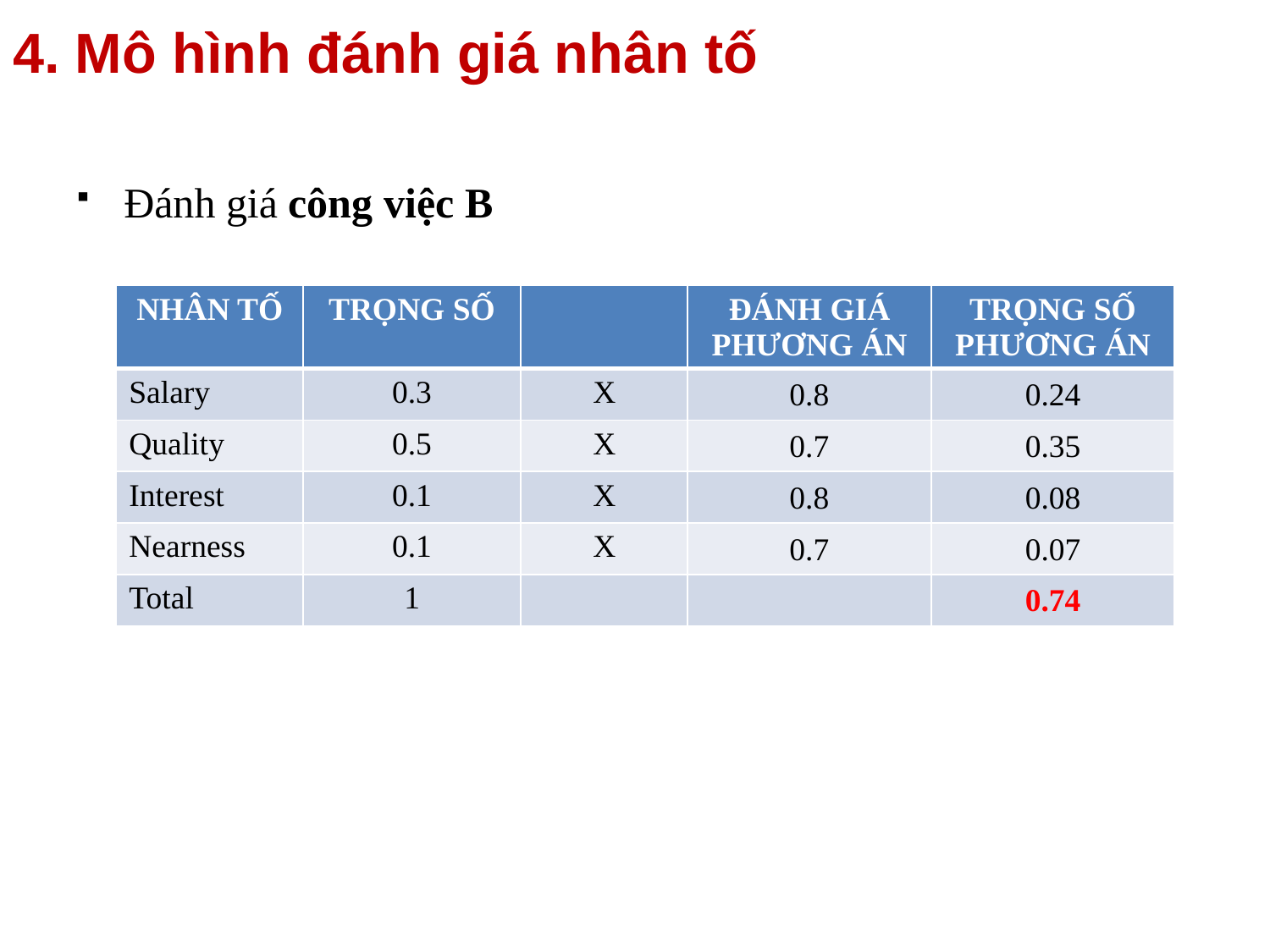

4. Mô hình đánh giá nhân tố
Đánh giá công việc B

| NHÂN TỐ | TRỌNG SỐ |  | ĐÁNH GIÁ PHƯƠNG ÁN | TRỌNG SỐ PHƯƠNG ÁN |
| --- | --- | --- | --- | --- |
| Salary | 0.3 | X | 0.8 | 0.24 |
| Quality | 0.5 | X | 0.7 | 0.35 |
| Interest | 0.1 | X | 0.8 | 0.08 |
| Nearness | 0.1 | X | 0.7 | 0.07 |
| Total | 1 |  |  | 0.74 |